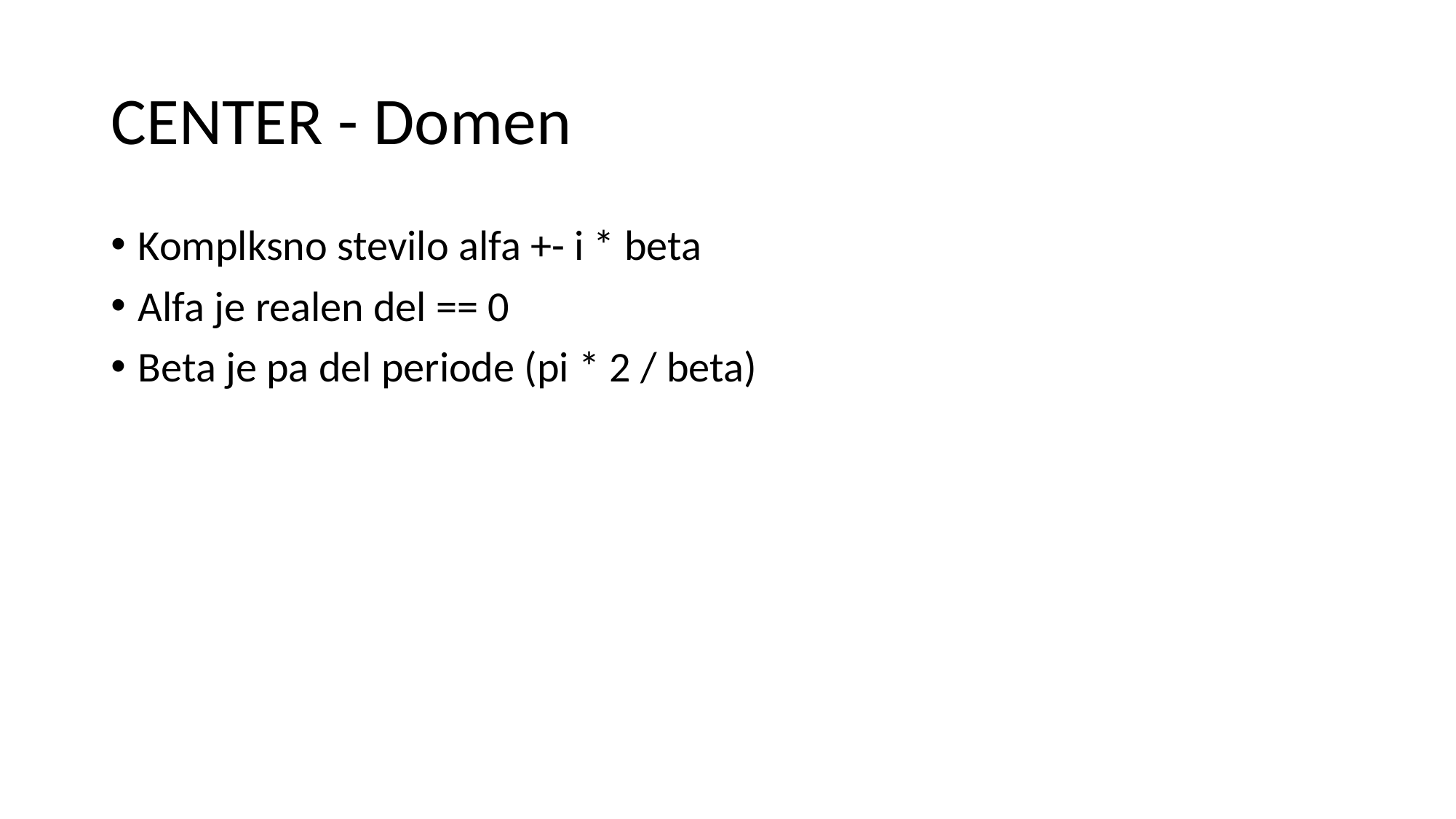

# CENTER - Domen
Komplksno stevilo alfa +- i * beta
Alfa je realen del == 0
Beta je pa del periode (pi * 2 / beta)